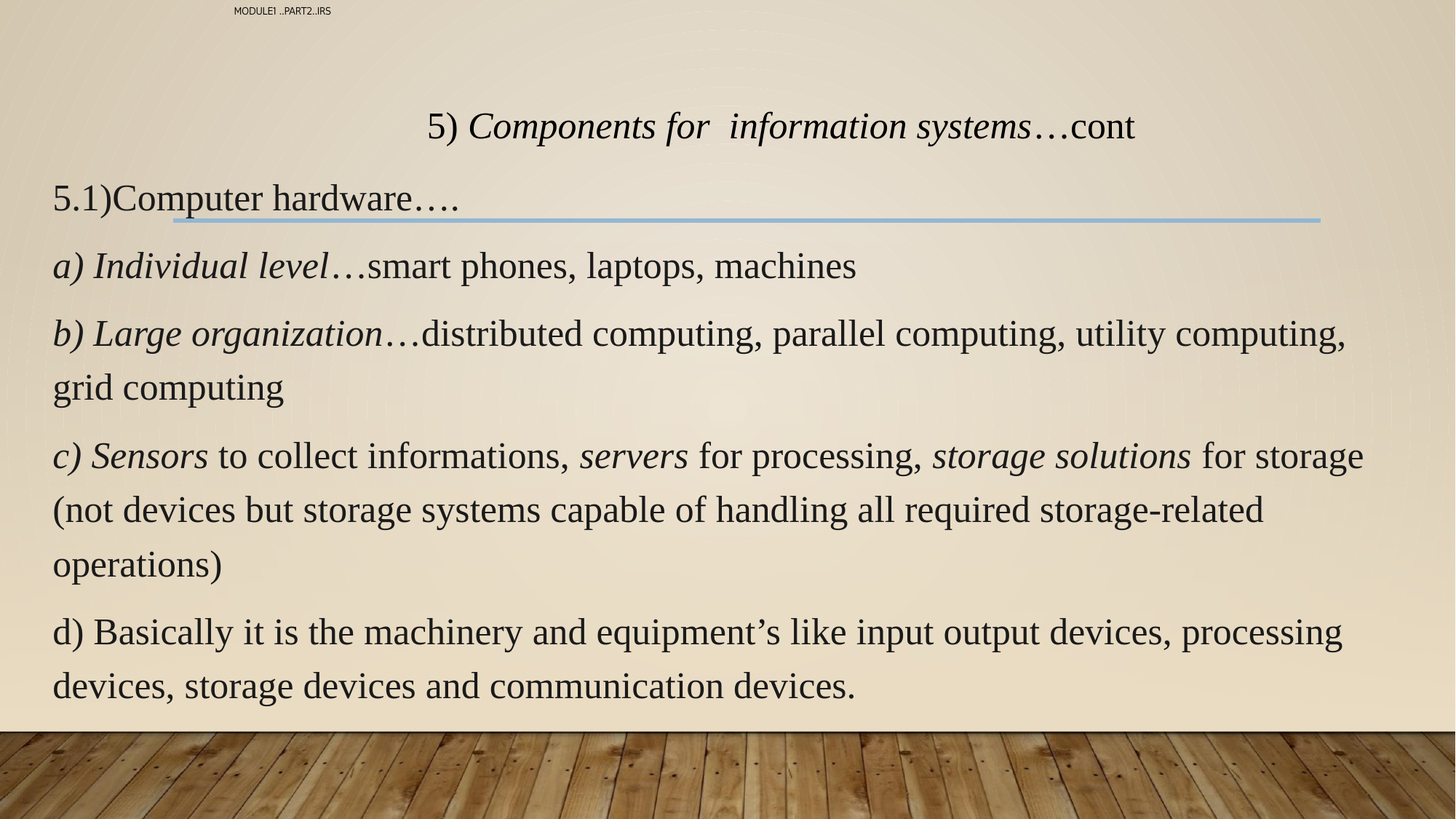

# MODULE1 ..PART2..IRS
                     5) Components for  information systems…cont
5.1)Computer hardware….
a) Individual level…smart phones, laptops, machines
b) Large organization…distributed computing, parallel computing, utility computing, grid computing
c) Sensors to collect informations, servers for processing, storage solutions for storage (not devices but storage systems capable of handling all required storage-related operations)
d) Basically it is the machinery and equipment’s like input output devices, processing devices, storage devices and communication devices.